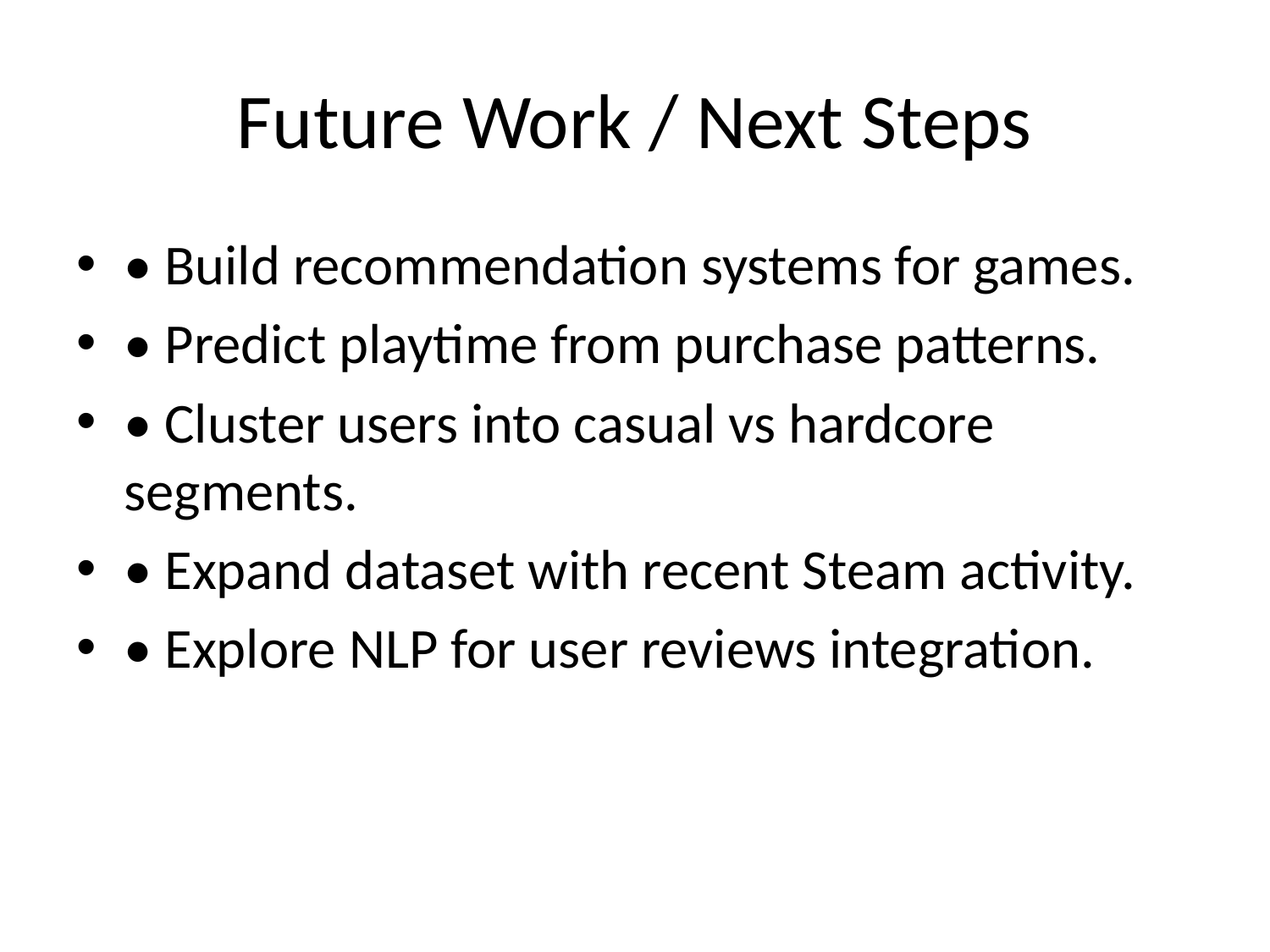

# Future Work / Next Steps
• Build recommendation systems for games.
• Predict playtime from purchase patterns.
• Cluster users into casual vs hardcore segments.
• Expand dataset with recent Steam activity.
• Explore NLP for user reviews integration.